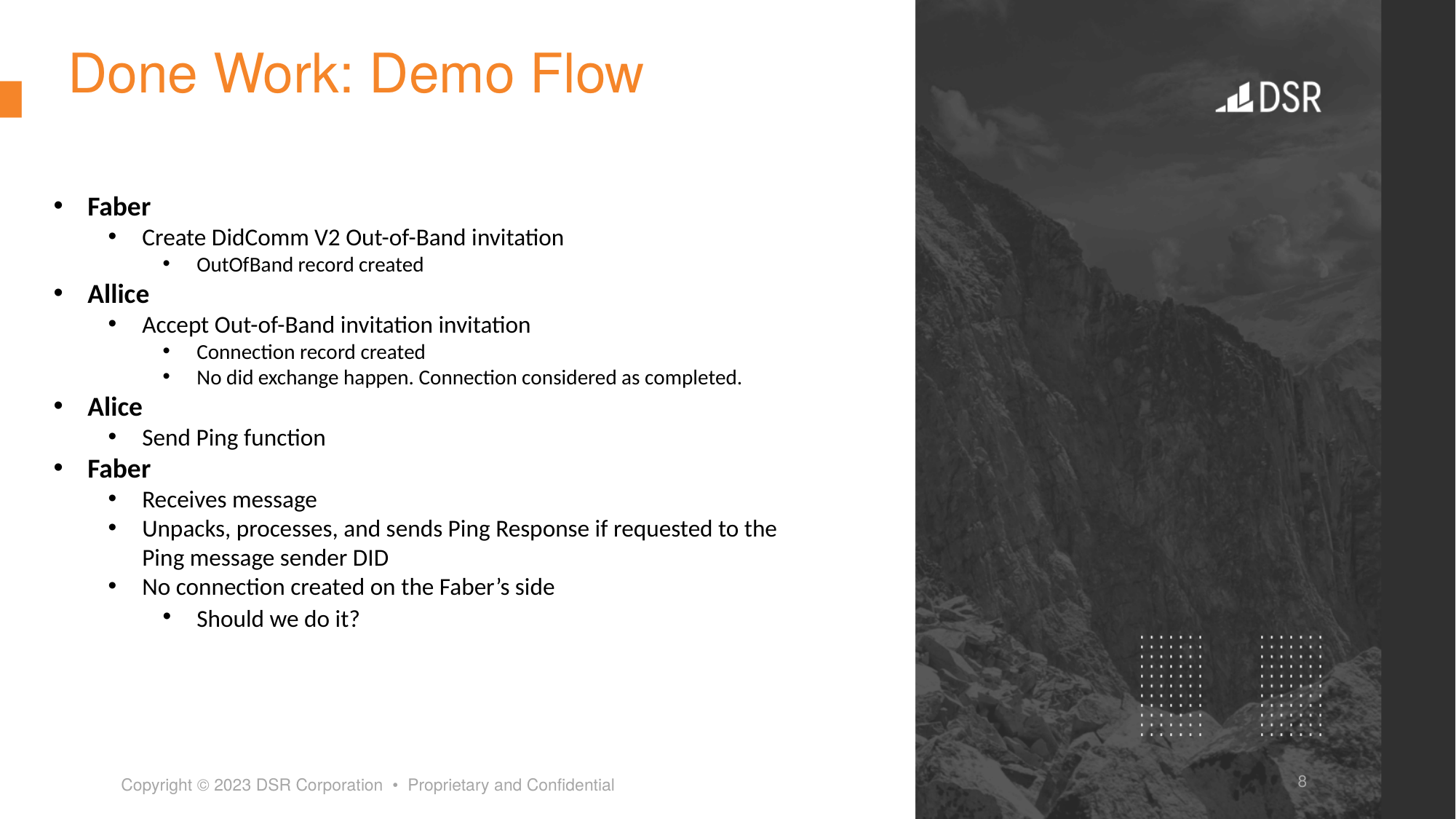

# Done Work: Demo Flow
Faber
Create DidComm V2 Out-of-Band invitation
OutOfBand record created
Allice
Accept Out-of-Band invitation invitation
Connection record created
No did exchange happen. Connection considered as completed.
Alice
Send Ping function
Faber
Receives message
Unpacks, processes, and sends Ping Response if requested to the Ping message sender DID
No connection created on the Faber’s side
Should we do it?